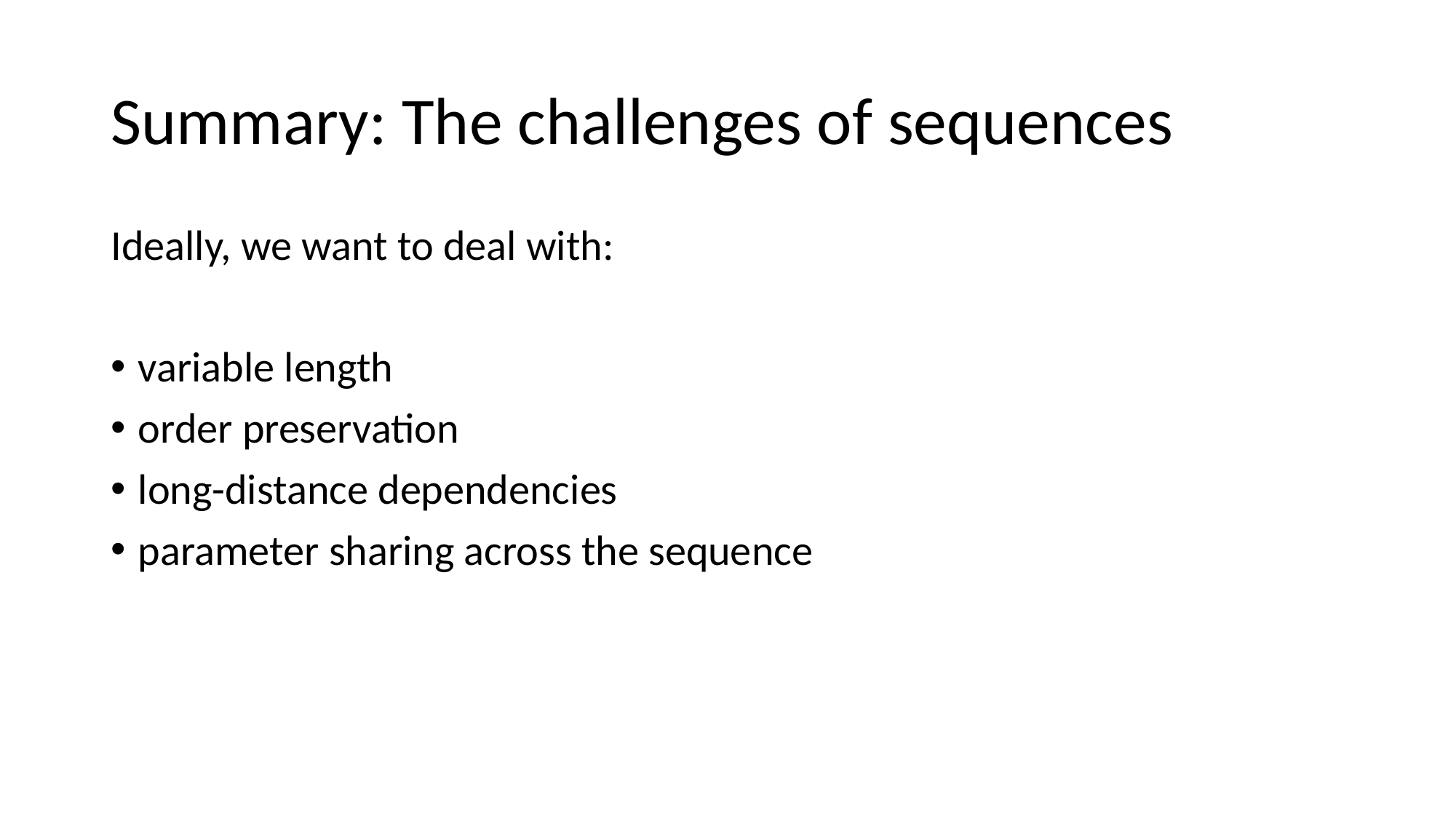

# Summary: The challenges of sequences
Ideally, we want to deal with:

variable length
order preservation
long-distance dependencies
parameter sharing across the sequence